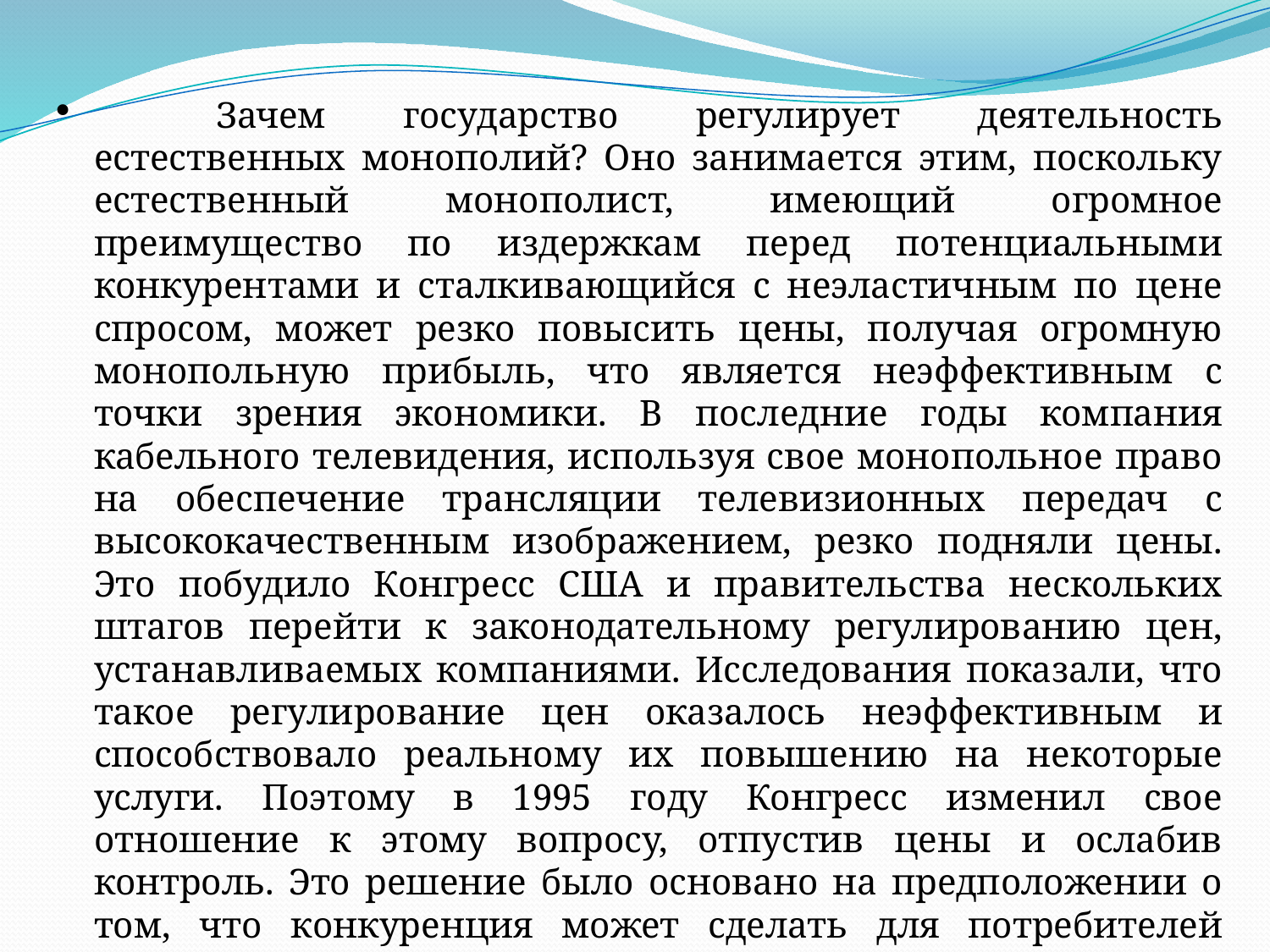

Зачем государство регулирует деятельность естественных монополий? Оно занимается этим, поскольку естественный монополист, имеющий огромное преимущество по издержкам перед потенциальными конкурентами и сталкивающийся с неэластичным по цене спросом, может резко повысить цены, получая огромную монопольную прибыль, что является неэффективным с точки зрения экономики. В последние годы ком­пания кабельного телевидения, используя свое монопольное право на обеспечение трансляции телевизионных передач с высококачественным изображением, резко подняли цены. Это побудило Конгресс США и правительства нескольких штагов перейти к законодательному регулированию цен, устанавливаемых компаниями. Исследования показали, что такое регулирование цен оказалось неэффективным и способствовало реальному их повышению на некоторые услуги. Поэтому в 1995 году Конгресс изменил свое отношение к этому вопросу, отпустив цены и ослабив контроль. Это решение было основано на предположении о том, что конкуренция может сделать для потребителей больше, нежели контроль над ценами.